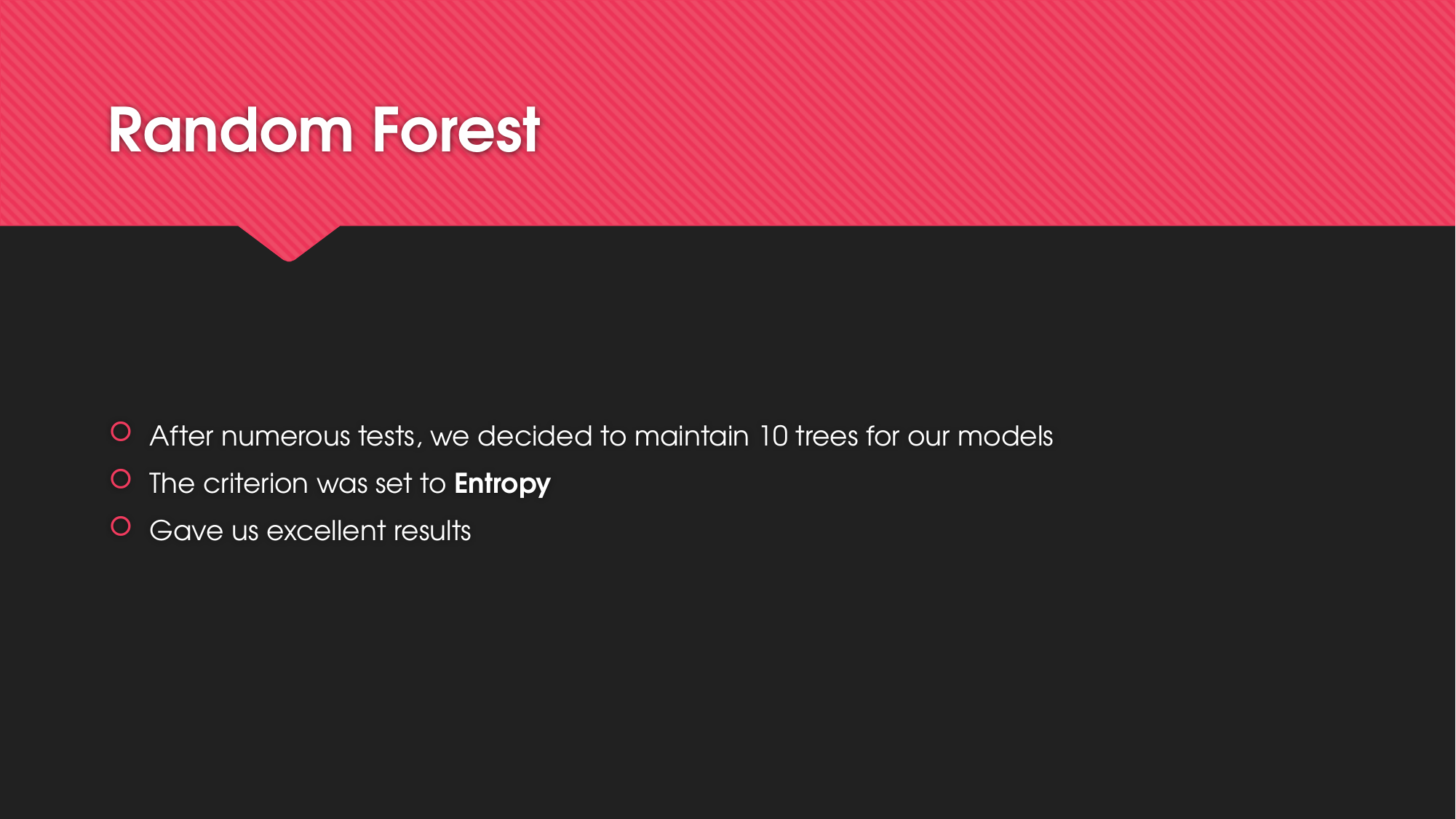

# Random Forest
After numerous tests, we decided to maintain 10 trees for our models
The criterion was set to Entropy
Gave us excellent results